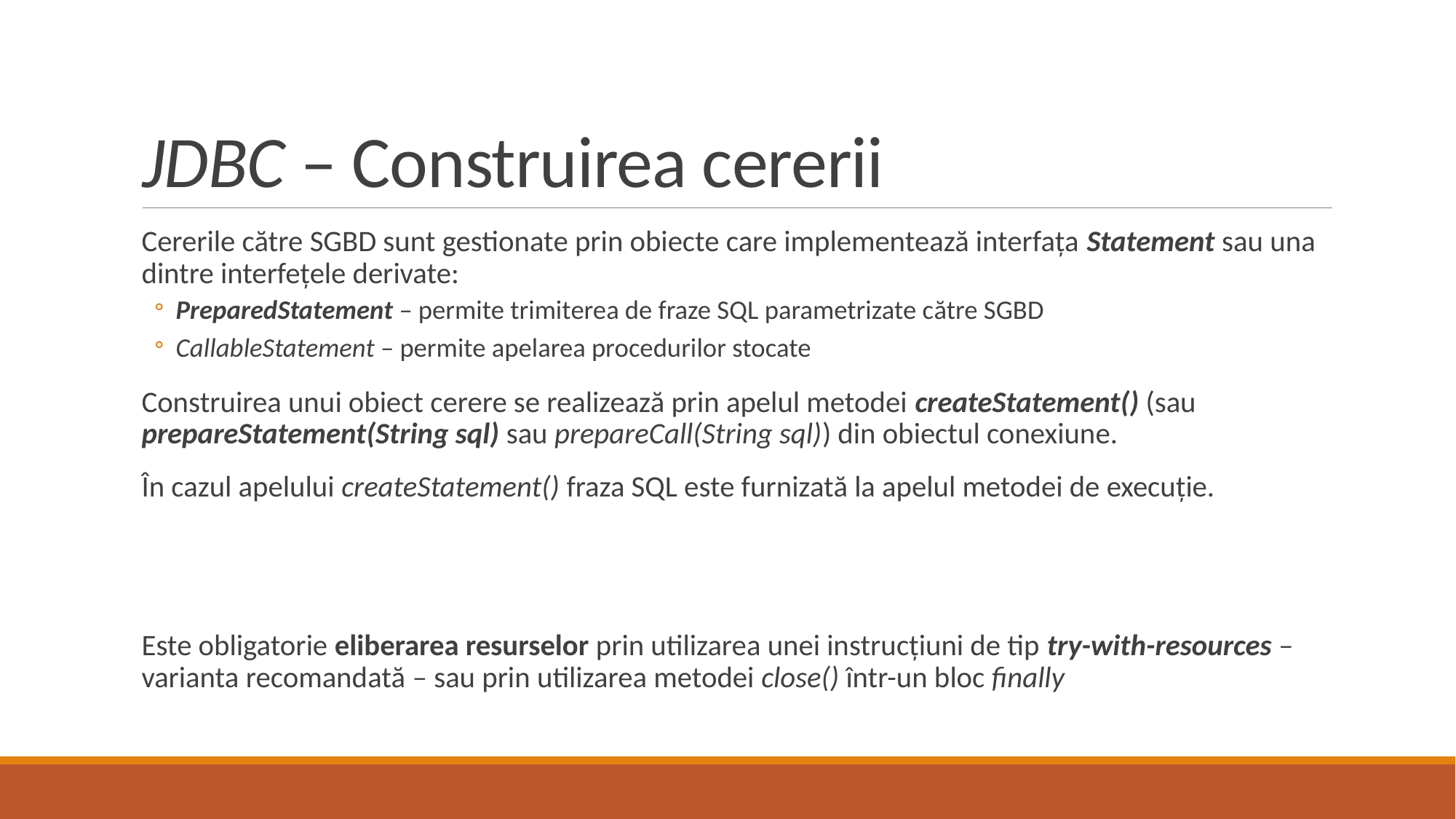

# JDBC – Construirea cererii
Cererile către SGBD sunt gestionate prin obiecte care implementează interfața Statement sau una dintre interfețele derivate:
PreparedStatement – permite trimiterea de fraze SQL parametrizate către SGBD
CallableStatement – permite apelarea procedurilor stocate
Construirea unui obiect cerere se realizează prin apelul metodei createStatement() (sau prepareStatement(String sql) sau prepareCall(String sql)) din obiectul conexiune.
În cazul apelului createStatement() fraza SQL este furnizată la apelul metodei de execuție.

Este obligatorie eliberarea resurselor prin utilizarea unei instrucțiuni de tip try-with-resources – varianta recomandată – sau prin utilizarea metodei close() într-un bloc finally